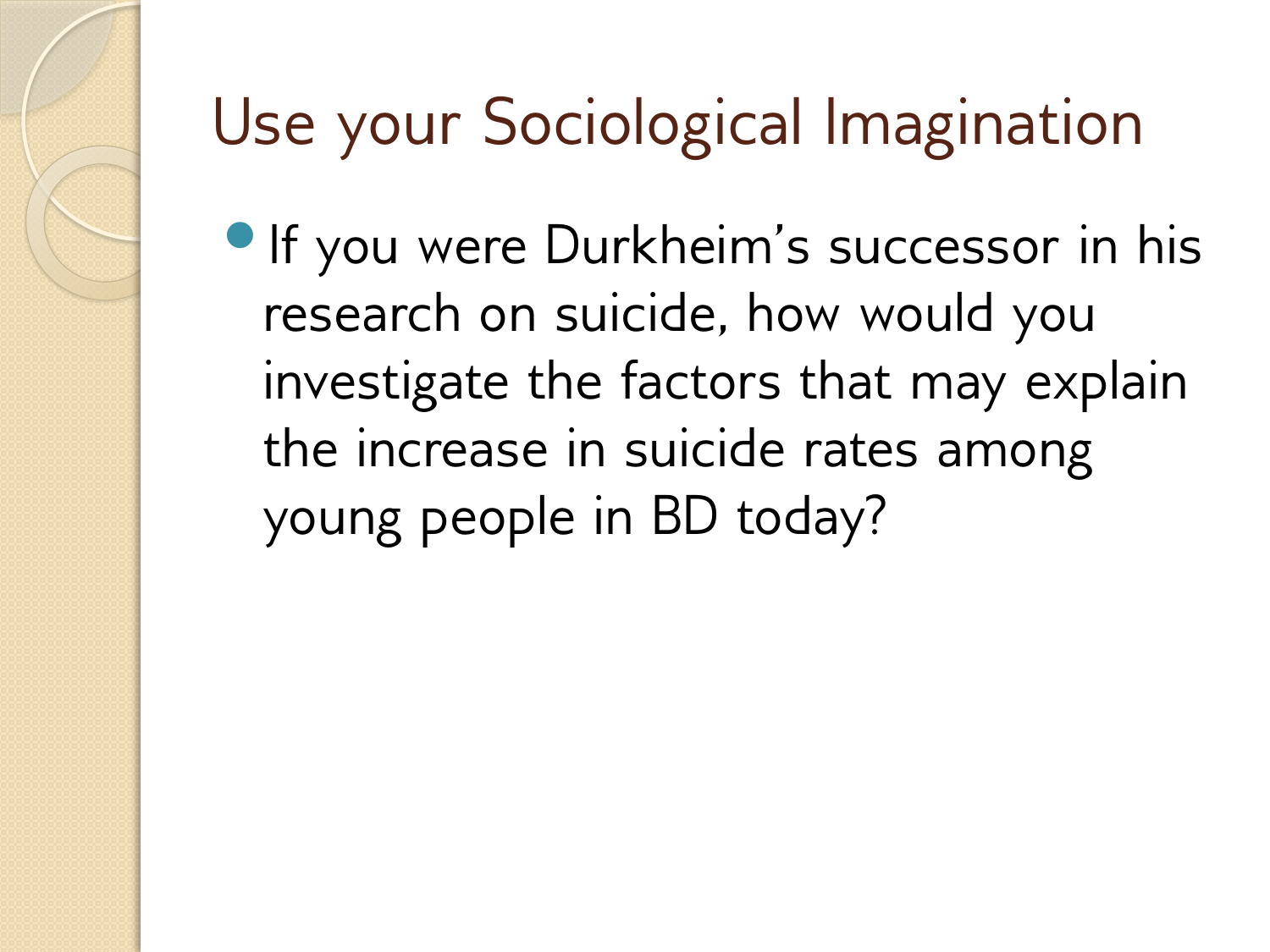

# Use your Sociological Imagination
If you were Durkheim’s successor in his research on suicide, how would you investigate the factors that may explain the increase in suicide rates among young people in BD today?